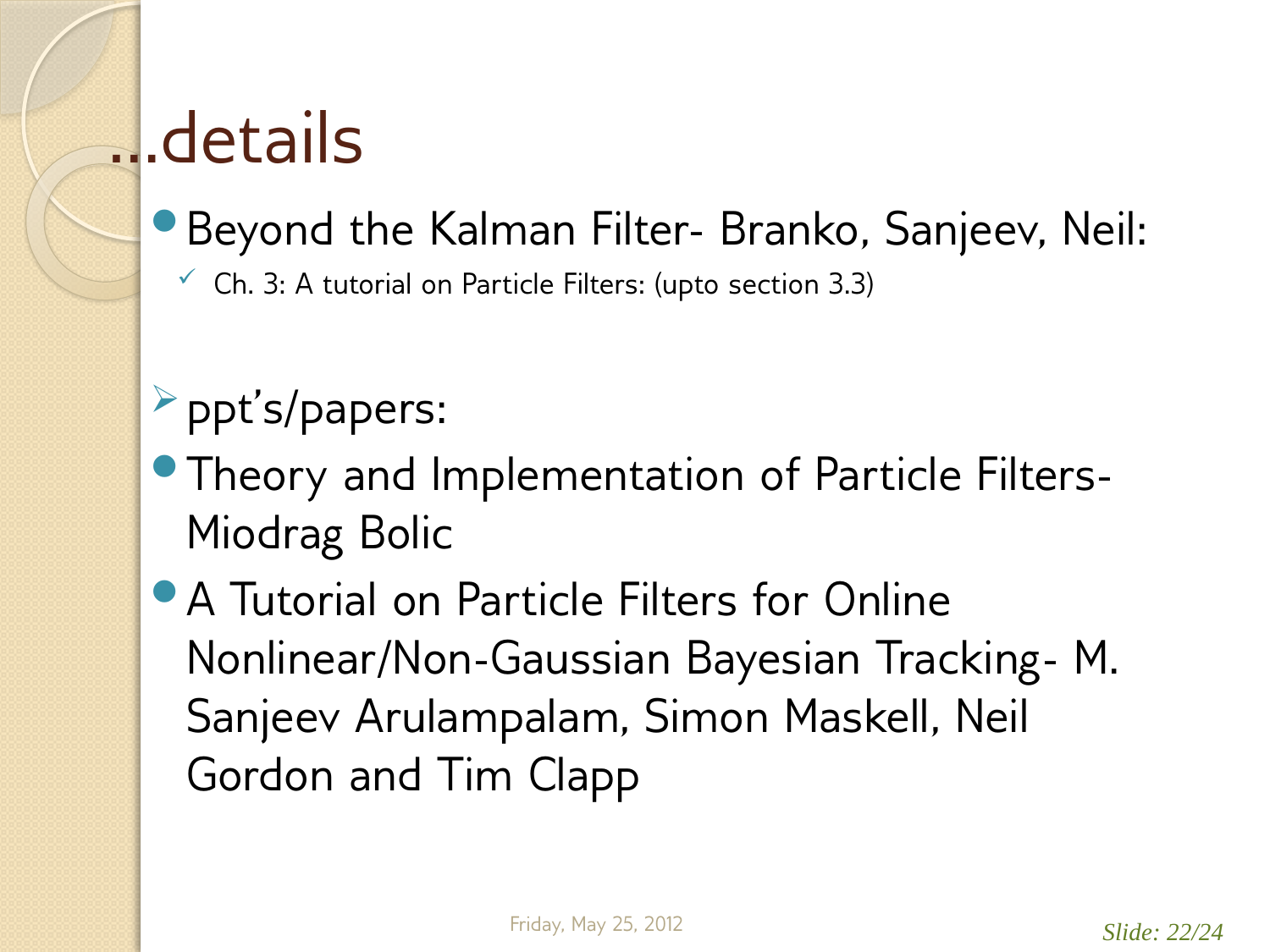

# …details
Beyond the Kalman Filter- Branko, Sanjeev, Neil:
Ch. 3: A tutorial on Particle Filters: (upto section 3.3)

ppt’s/papers:
Theory and Implementation of Particle Filters- Miodrag Bolic
A Tutorial on Particle Filters for Online Nonlinear/Non-Gaussian Bayesian Tracking- M. Sanjeev Arulampalam, Simon Maskell, Neil Gordon and Tim Clapp
Friday, May 25, 2012
Slide: 22/24